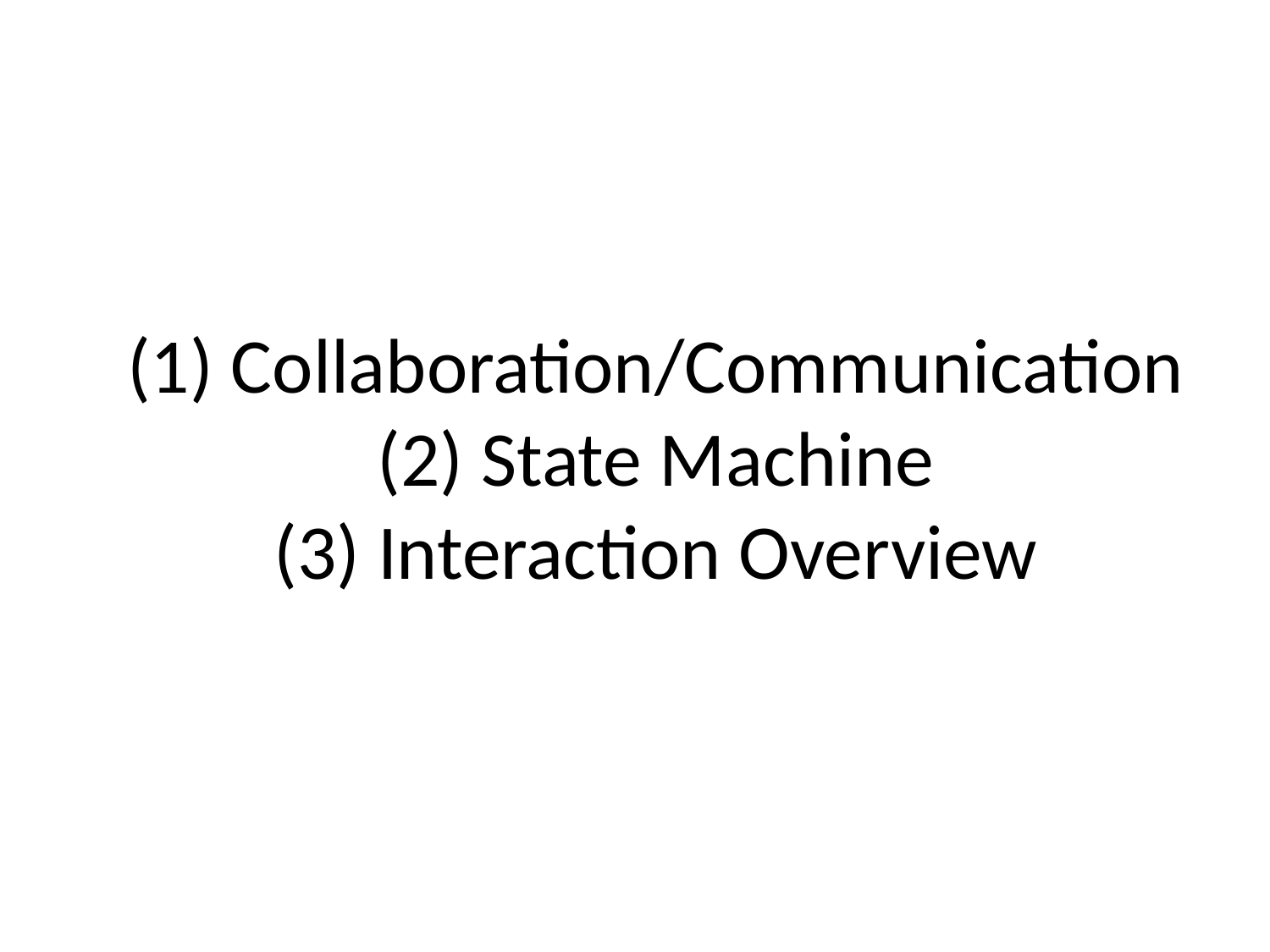

# (1) Collaboration/Communication (2) State Machine (3) Interaction Overview